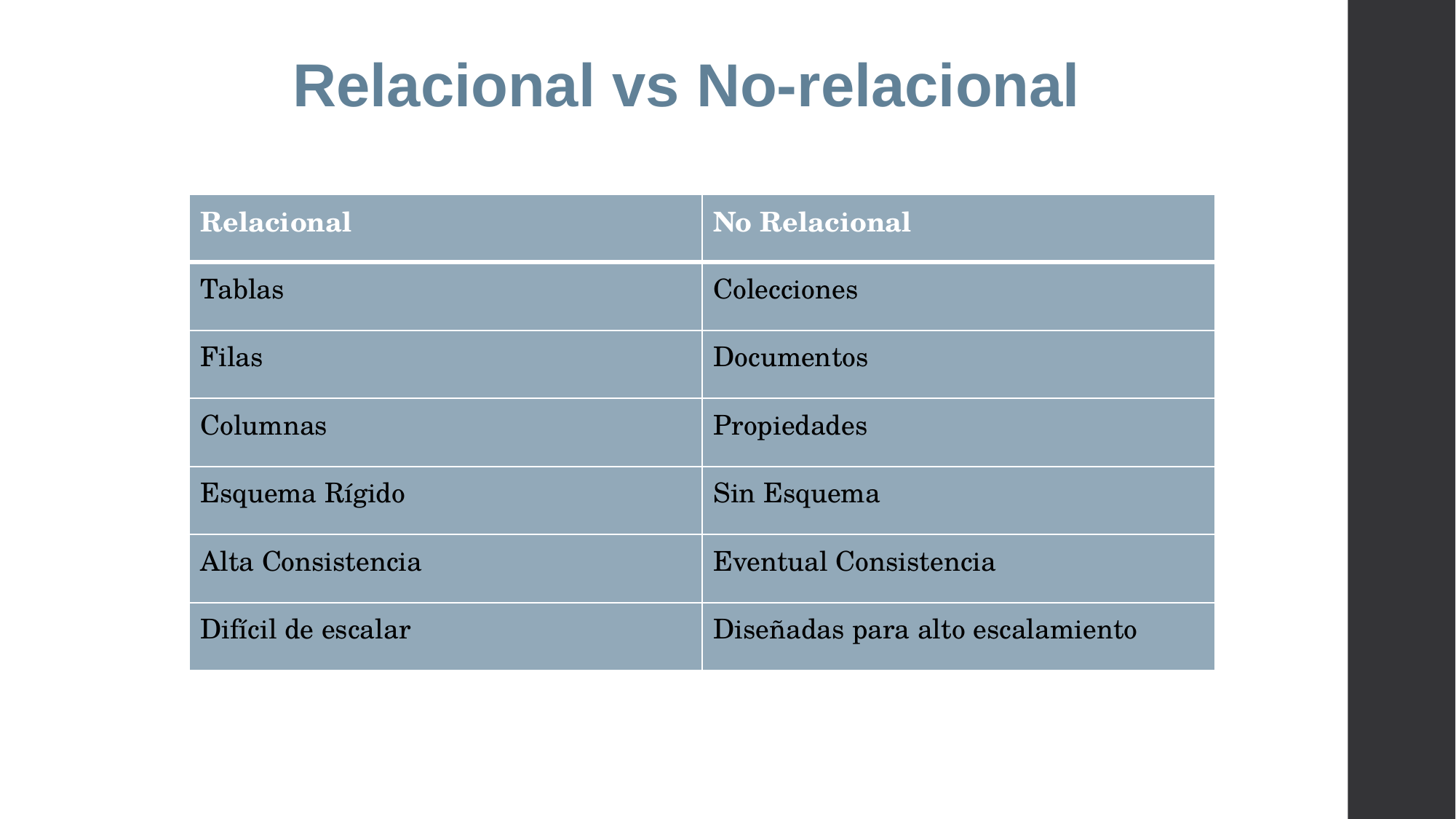

Relacional vs No-relacional
| Relacional | No Relacional |
| --- | --- |
| Tablas | Colecciones |
| Filas | Documentos |
| Columnas | Propiedades |
| Esquema Rígido | Sin Esquema |
| Alta Consistencia | Eventual Consistencia |
| Difícil de escalar | Diseñadas para alto escalamiento |